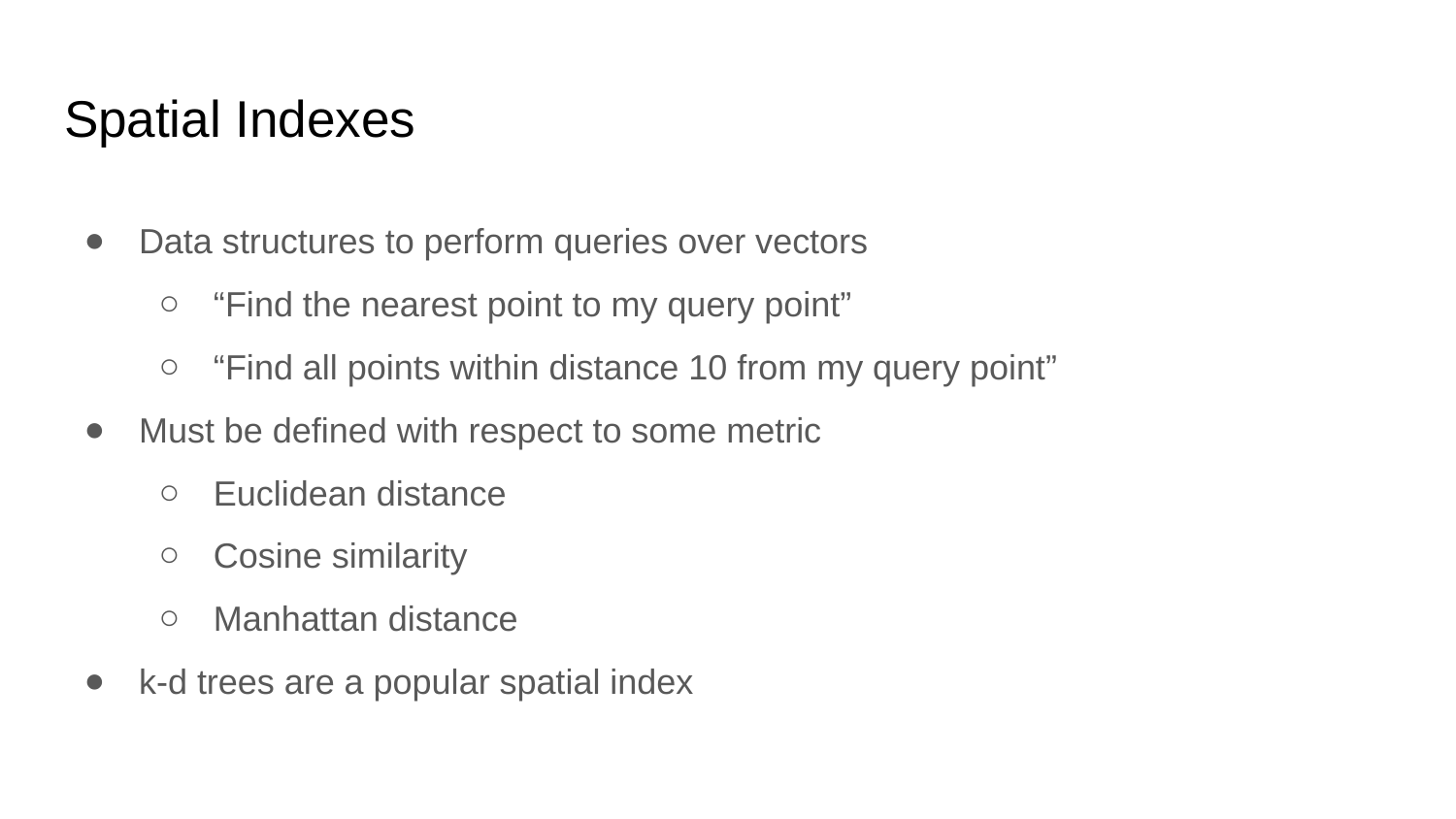

# Spatial Indexes
Data structures to perform queries over vectors
“Find the nearest point to my query point”
“Find all points within distance 10 from my query point”
Must be defined with respect to some metric
Euclidean distance
Cosine similarity
Manhattan distance
k-d trees are a popular spatial index